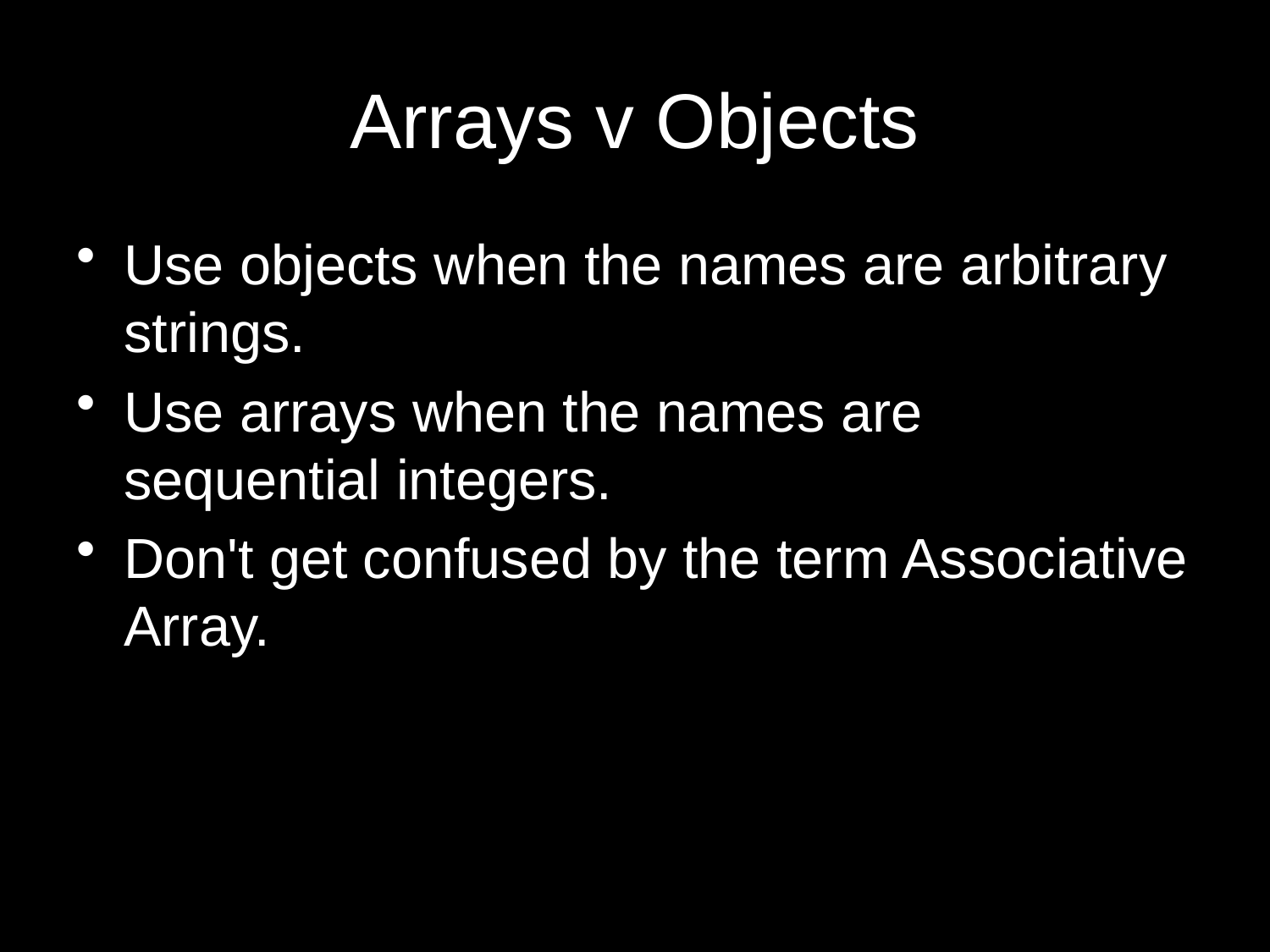

# Arrays v Objects
Use objects when the names are arbitrary strings.
Use arrays when the names are sequential integers.
Don't get confused by the term Associative Array.